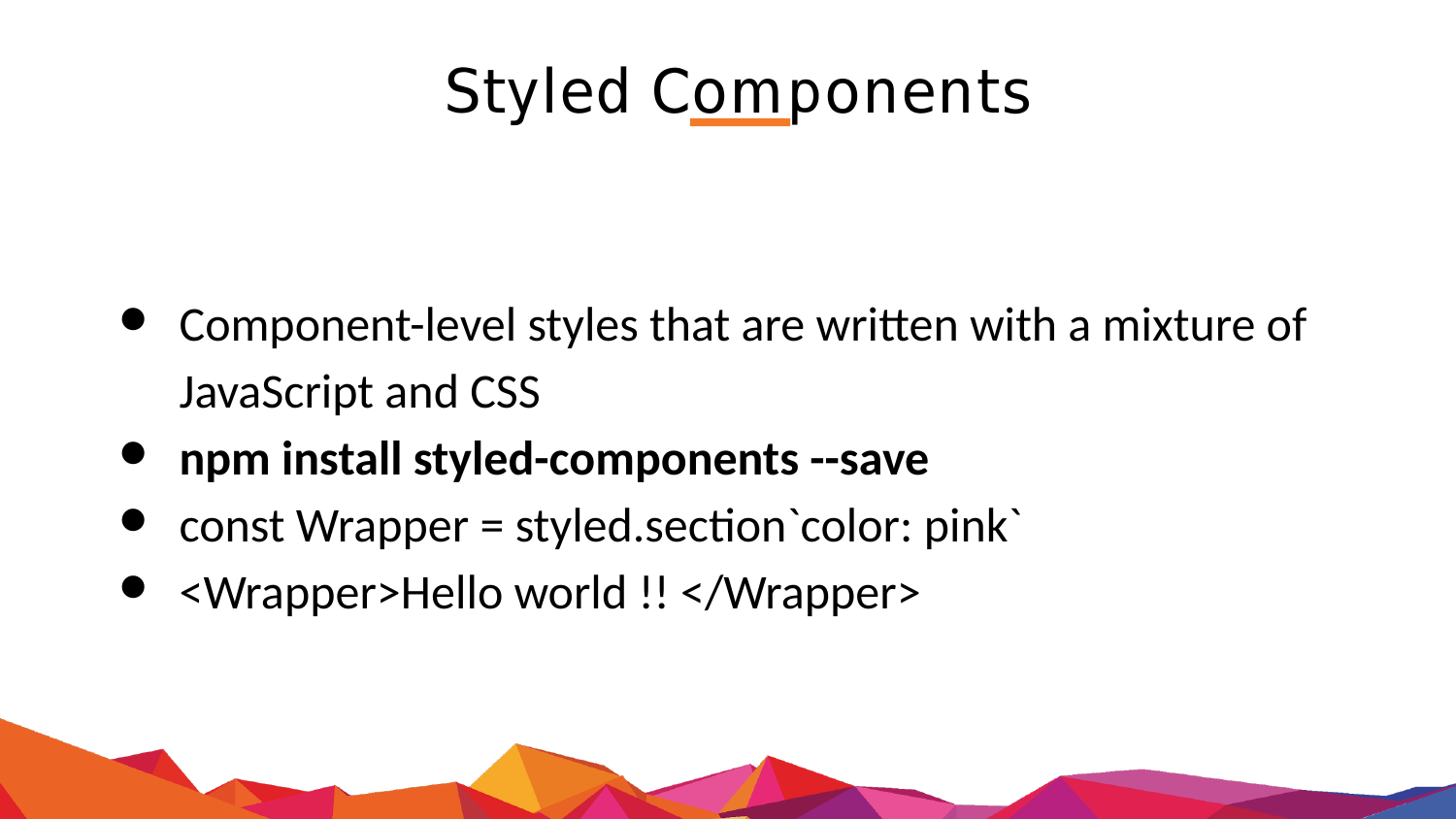

# Styled Components
Component-level styles that are written with a mixture of JavaScript and CSS
npm install styled-components --save
const Wrapper = styled.section`color: pink`
<Wrapper>Hello world !! </Wrapper>